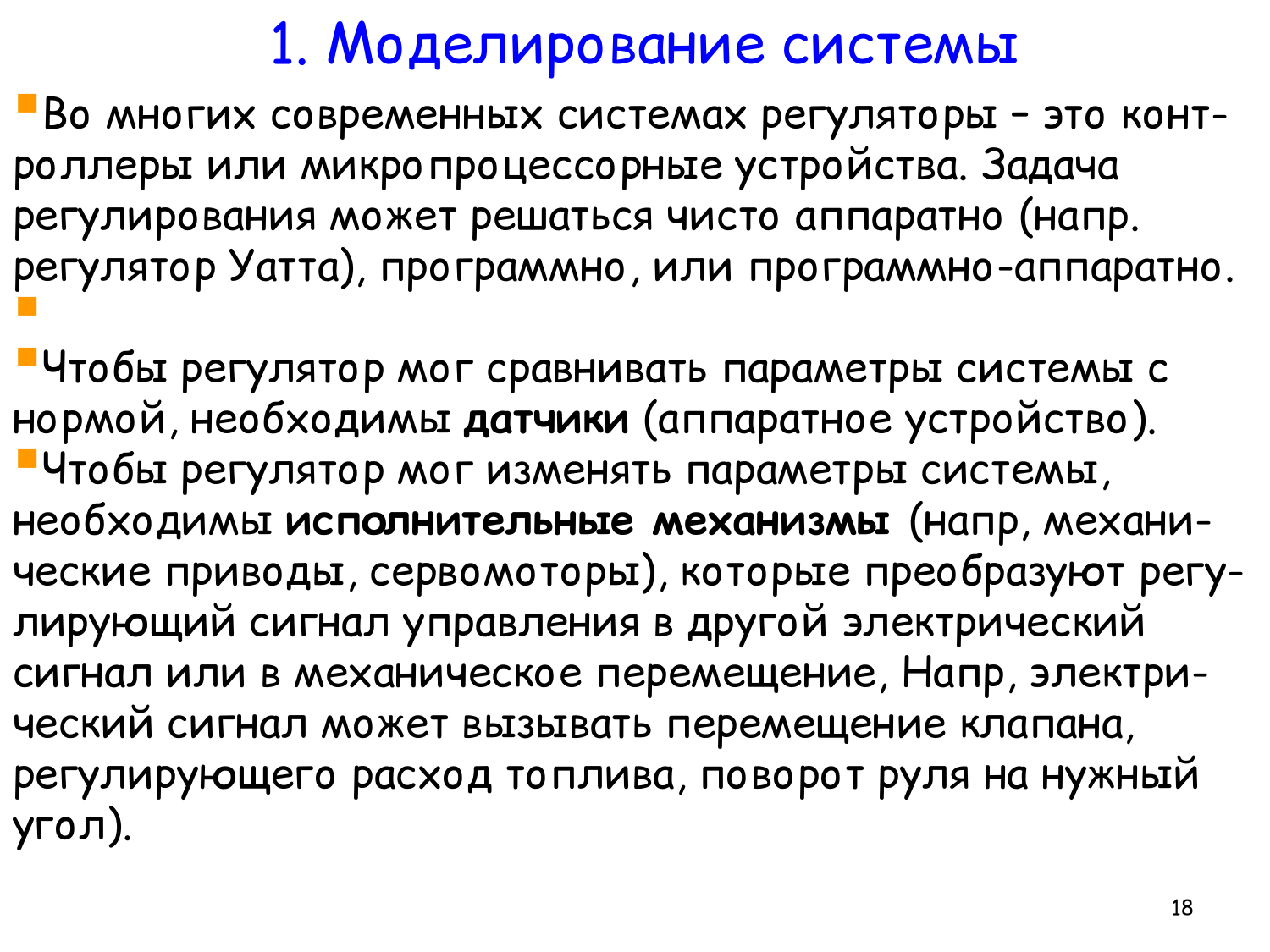

1. Моделирование системы
Во многих современных системах регуляторы – это конт-роллеры или микропроцессорные устройства. Задача регулирования может решаться чисто аппаратно (напр. регулятор Уатта), программно, или программно-аппаратно.

Чтобы регулятор мог сравнивать параметры системы с нормой, необходимы датчики (аппаратное устройство).
Чтобы регулятор мог изменять параметры системы, необходимы исполнительные механизмы (напр, механи-ческие приводы, сервомоторы), которые преобразуют регу-лирующий сигнал управления в другой электрический сигнал или в механическое перемещение, Напр, электри-ческий сигнал может вызывать перемещение клапана, регулирующего расход топлива, поворот руля на нужный угол).
18